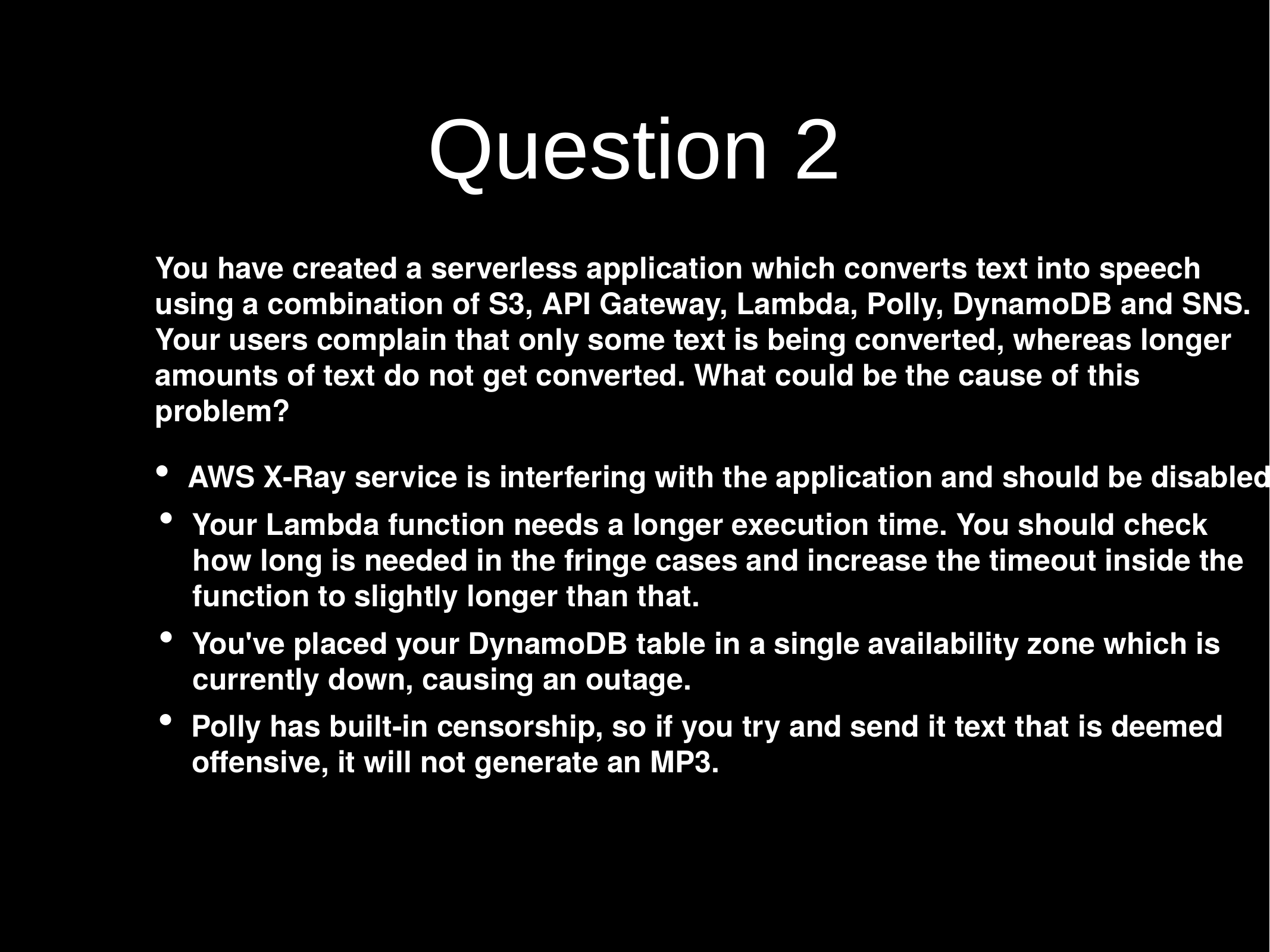

Question 2
You have created a serverless application which converts text into speech
using a combination of S3, API Gateway, Lambda, Polly, DynamoDB and SNS.
Your users complain that only some text is being converted, whereas longer
amounts of text do not get converted. What could be the cause of this
problem?
AWS X-Ray service is interfering with the application and should be disabled.
Your Lambda function needs a longer execution time. You should check
    how long is needed in the fringe cases and increase the timeout inside the
    function to slightly longer than that.
You've placed your DynamoDB table in a single availability zone which is
    currently down, causing an outage.
Polly has built-in censorship, so if you try and send it text that is deemed
    offensive, it will not generate an MP3.